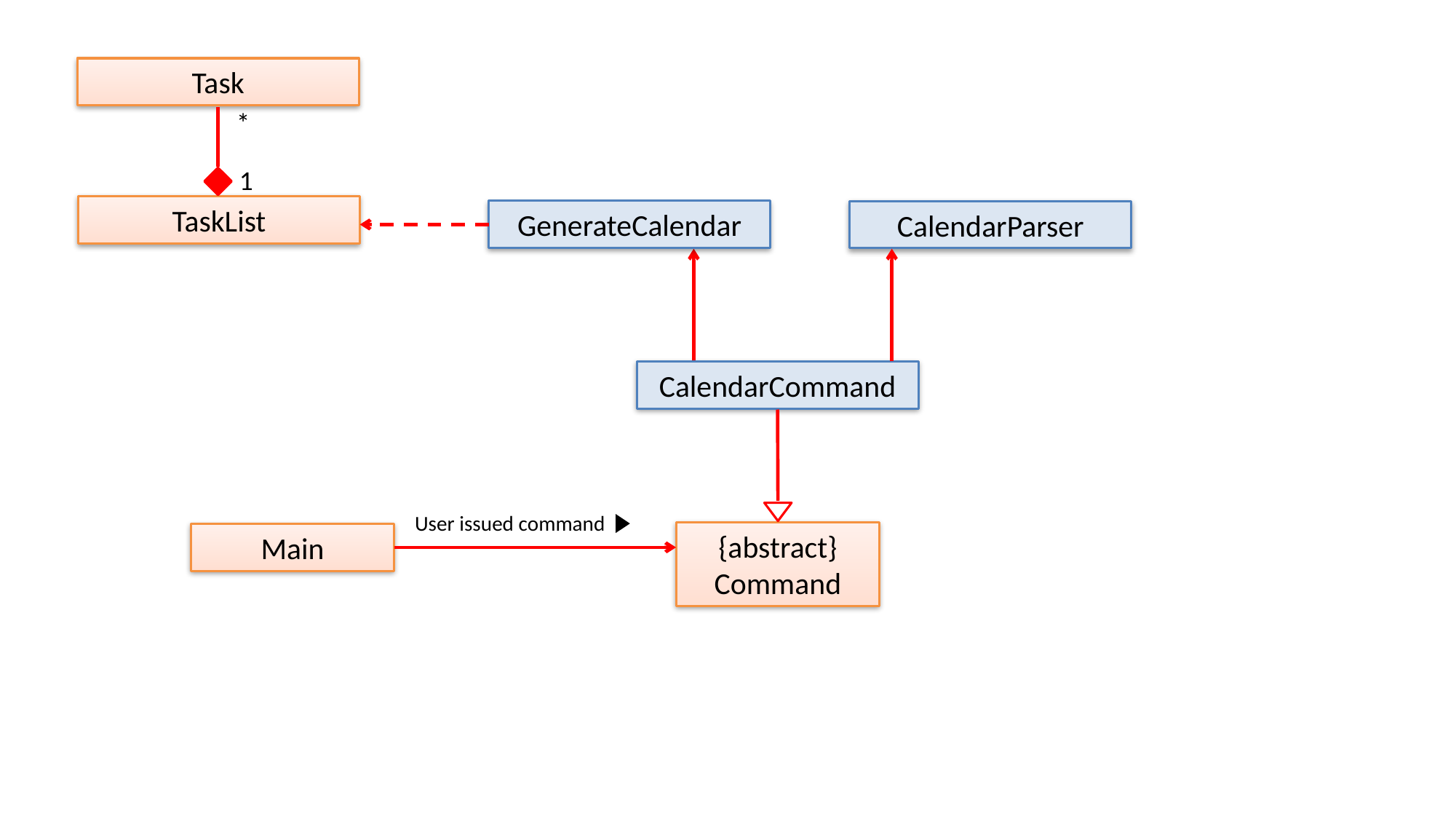

Task
*
1

TaskList
GenerateCalendar
CalendarParser
CalendarCommand

User issued command

{abstract}
Command
Main